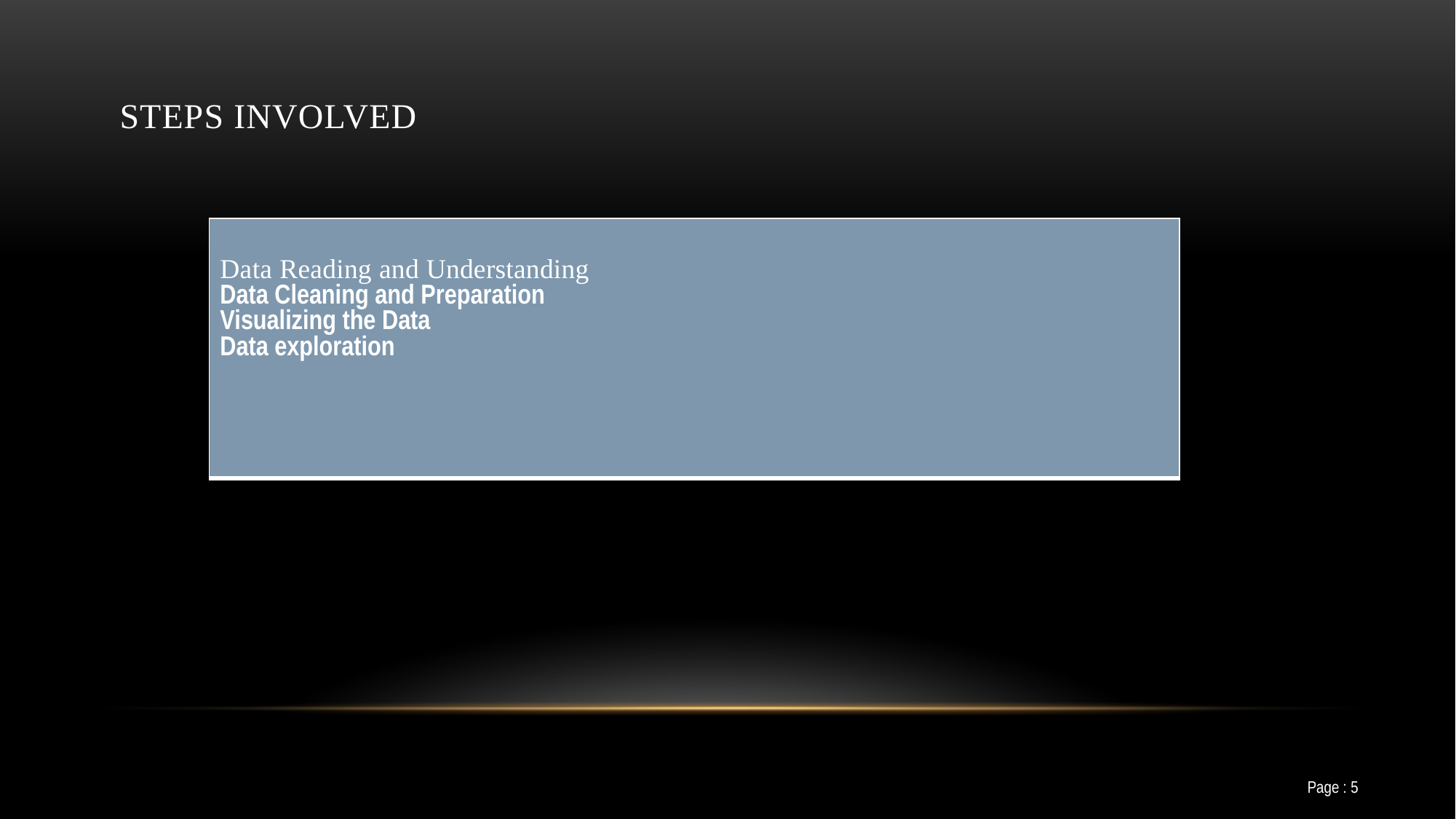

# Steps involved
| Data Reading and Understanding Data Cleaning and Preparation Visualizing the Data Data exploration |
| --- |
Page : 5